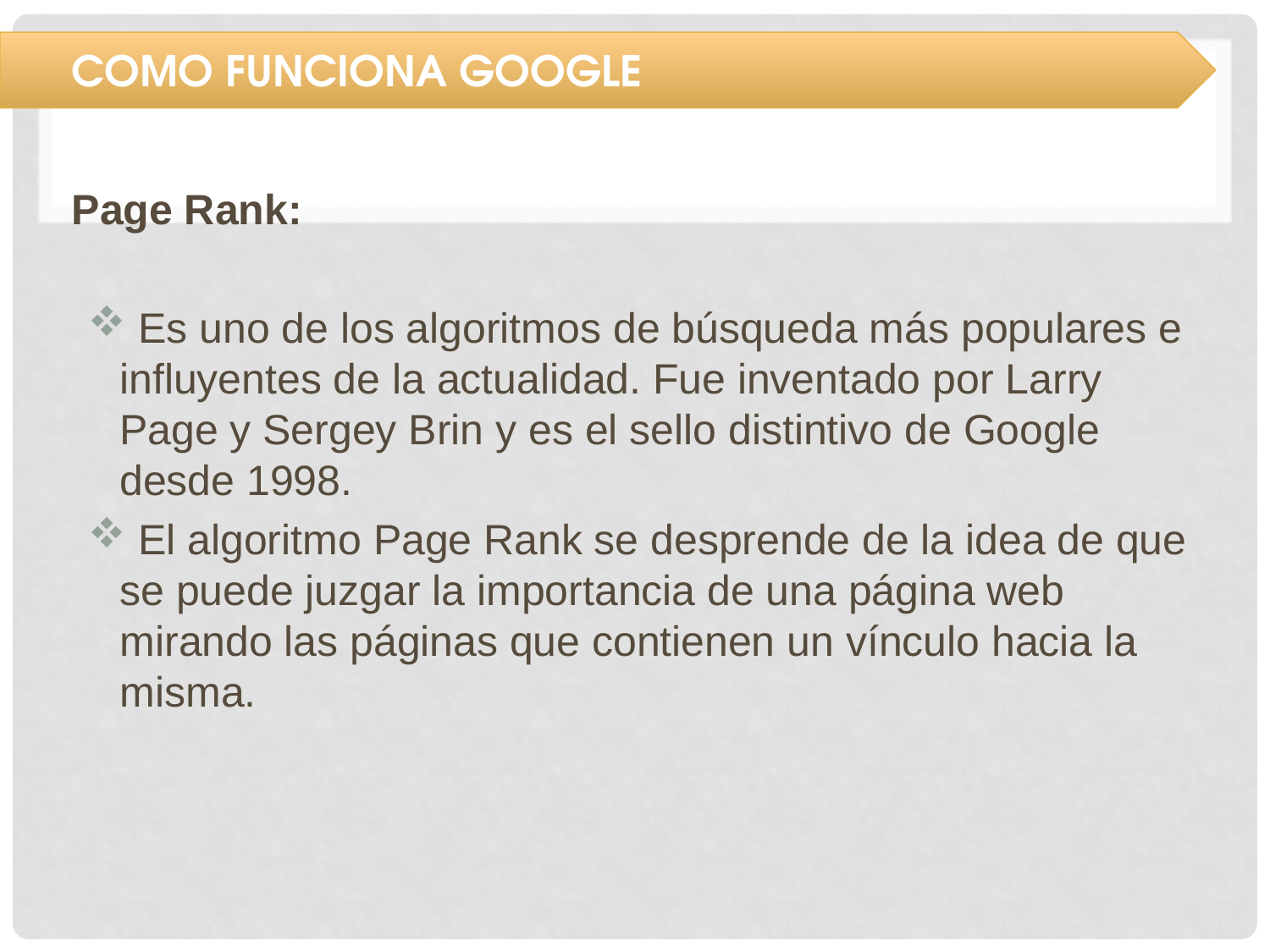

COMO FUNCIONA GOOGLE
Page Rank:

 Es uno de los algoritmos de búsqueda más populares e influyentes de la actualidad. Fue inventado por Larry Page y Sergey Brin y es el sello distintivo de Google desde 1998.
 El algoritmo Page Rank se desprende de la idea de que se puede juzgar la importancia de una página web mirando las páginas que contienen un vínculo hacia la misma.